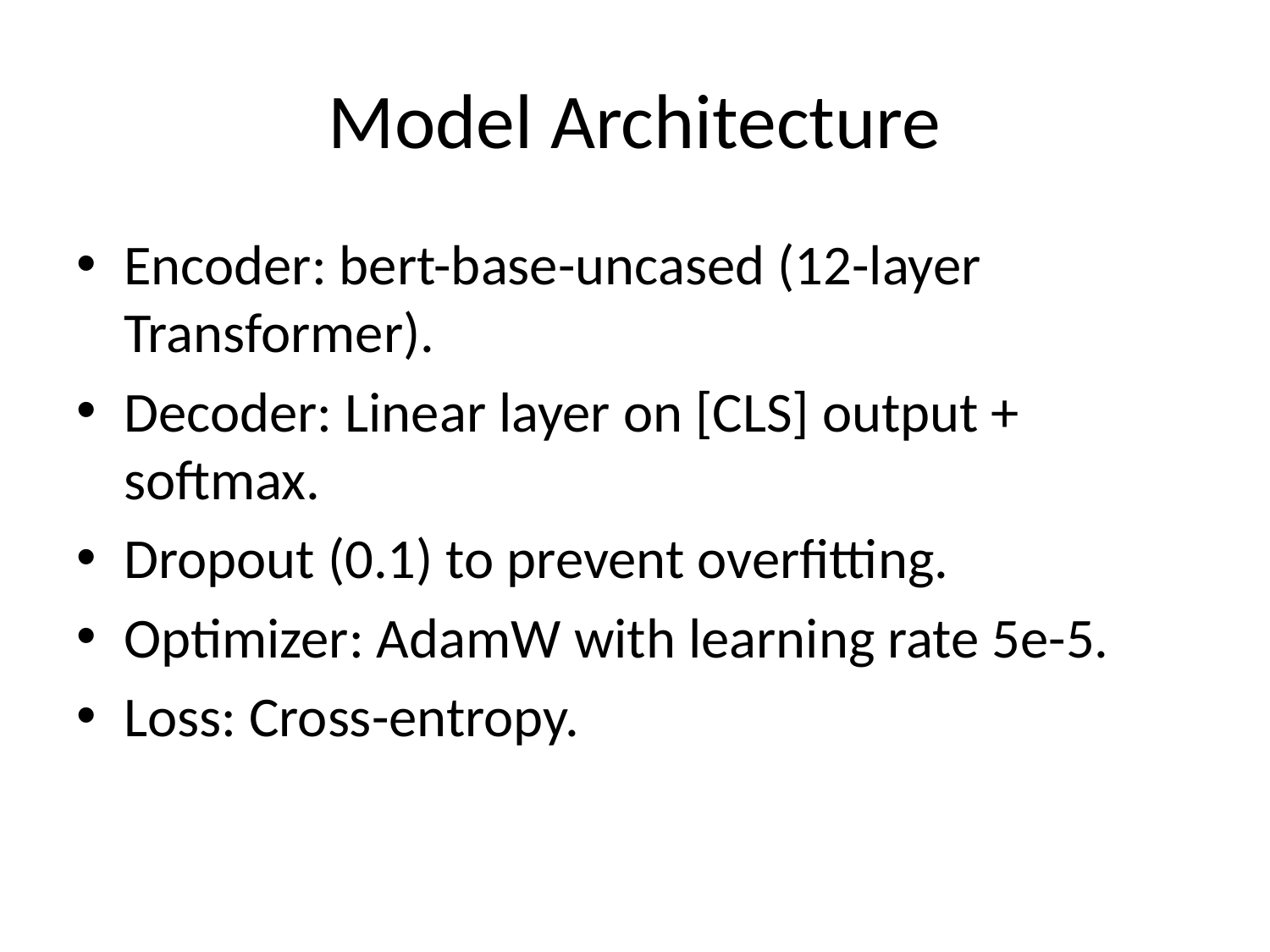

# Model Architecture
Encoder: bert-base-uncased (12-layer Transformer).
Decoder: Linear layer on [CLS] output + softmax.
Dropout (0.1) to prevent overfitting.
Optimizer: AdamW with learning rate 5e-5.
Loss: Cross-entropy.